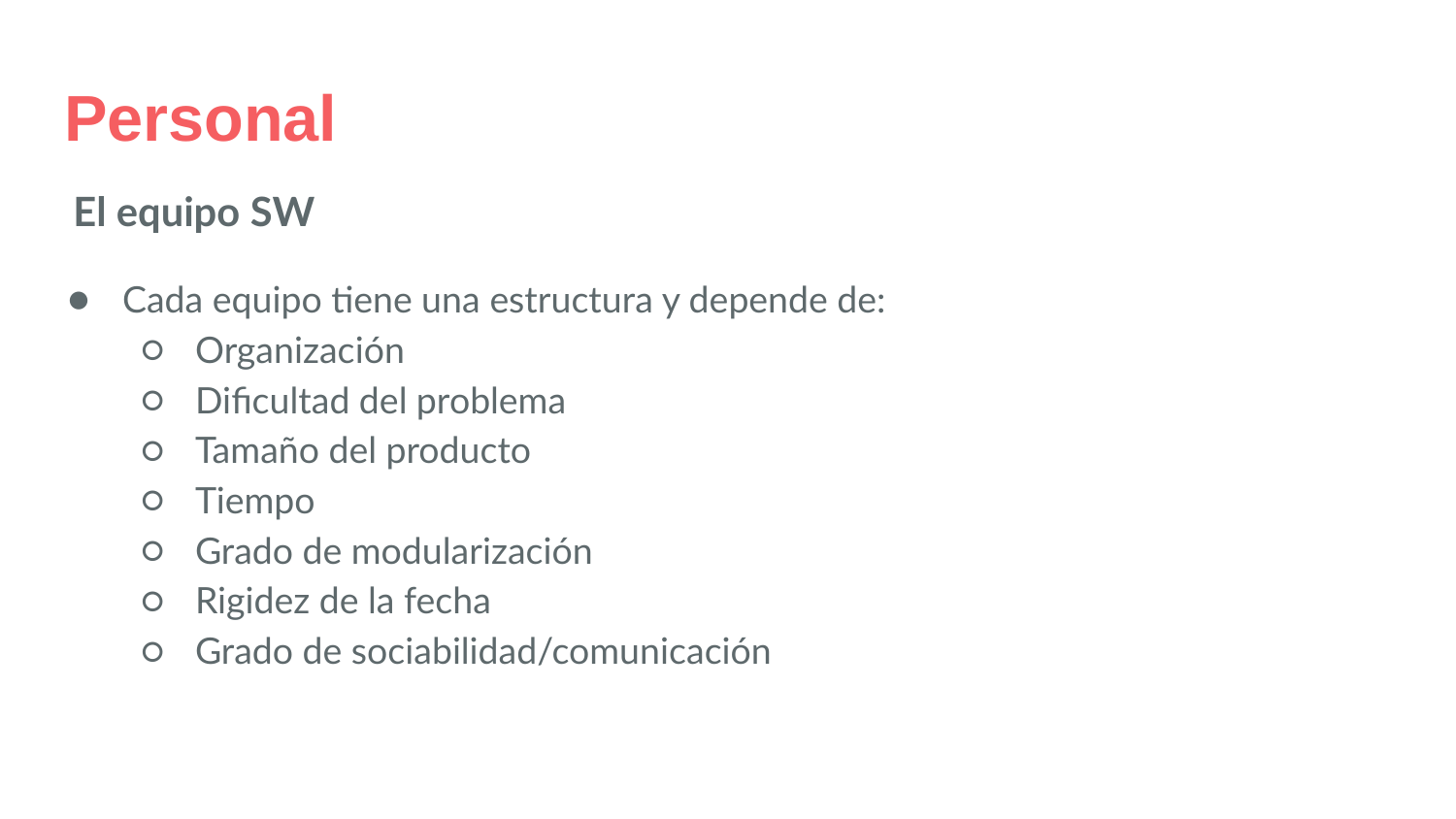

# Personal
El equipo SW

Cada equipo tiene una estructura y depende de:
Organización
Dificultad del problema
Tamaño del producto
Tiempo
Grado de modularización
Rigidez de la fecha
Grado de sociabilidad/comunicación